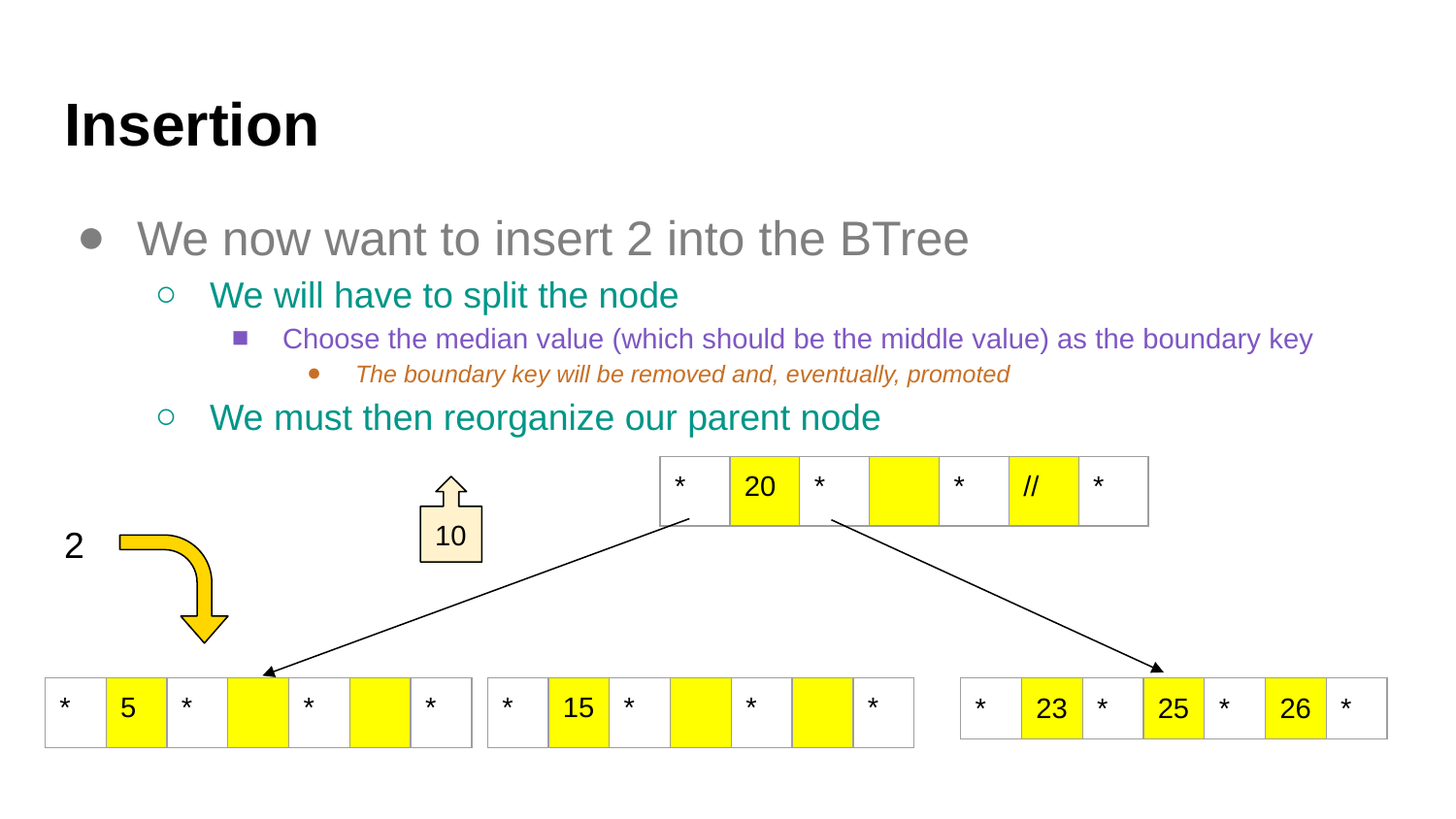

# Insertion
We now want to insert 2 into the BTree
We will have to split the node
Choose the median value (which should be the middle value) as the boundary key
The boundary key will be removed and, eventually, promoted
We must then reorganize our parent node
| \* | 20 | \* |  | \* | // | \* |
| --- | --- | --- | --- | --- | --- | --- |
10
2

| \* | 5 | \* |  | \* |  | \* |
| --- | --- | --- | --- | --- | --- | --- |
| \* | 15 | \* |  | \* |  | \* |
| --- | --- | --- | --- | --- | --- | --- |
| \* | 23 | \* | 25 | \* | 26 | \* |
| --- | --- | --- | --- | --- | --- | --- |